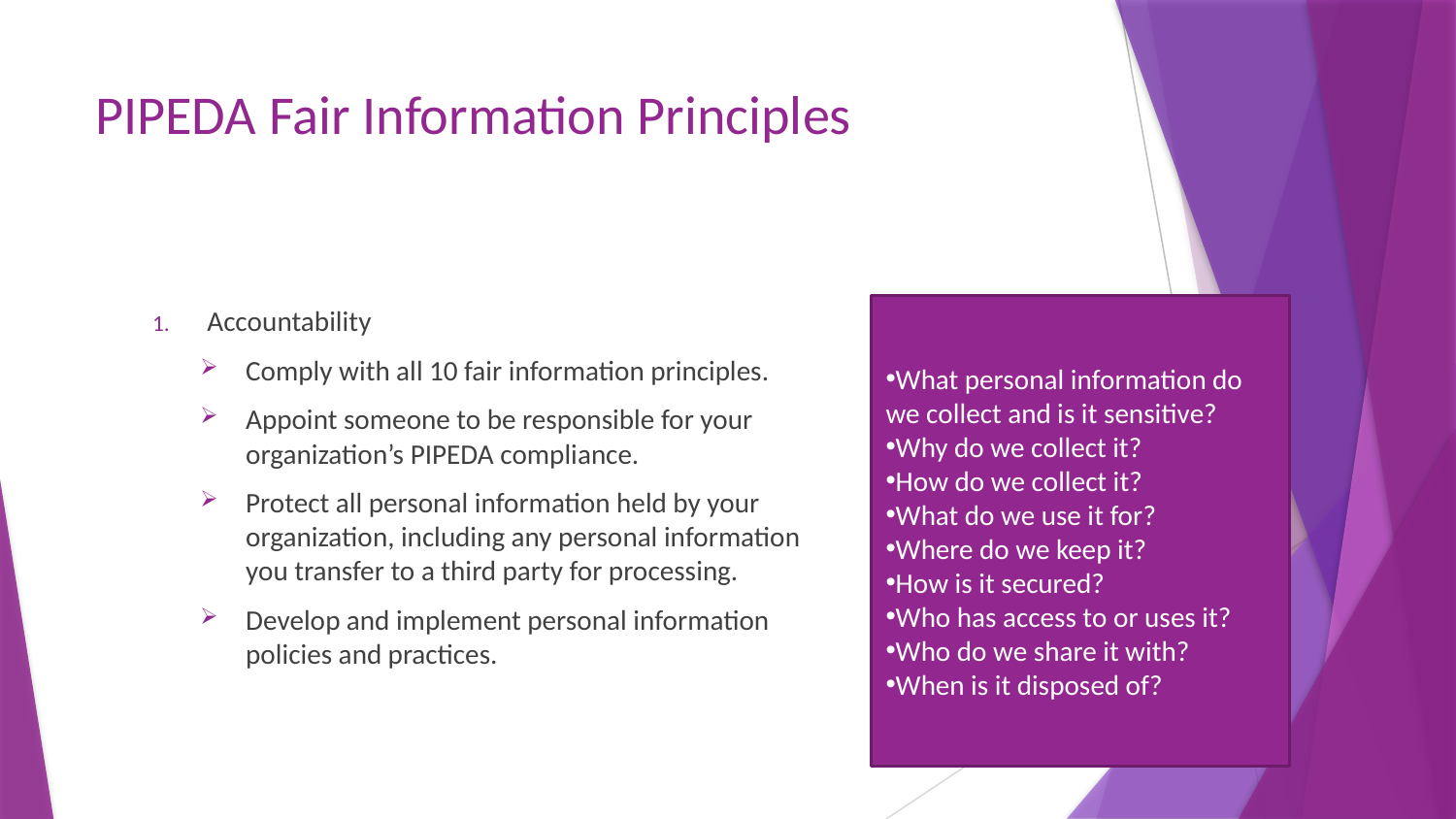

# PIPEDA Fair Information Principles
Accountability
Comply with all 10 fair information principles.
Appoint someone to be responsible for your organization’s PIPEDA compliance.
Protect all personal information held by your organization, including any personal information you transfer to a third party for processing.
Develop and implement personal information policies and practices.

What personal information do we collect and is it sensitive?
Why do we collect it?
How do we collect it?
What do we use it for?
Where do we keep it?
How is it secured?
Who has access to or uses it?
Who do we share it with?
When is it disposed of?